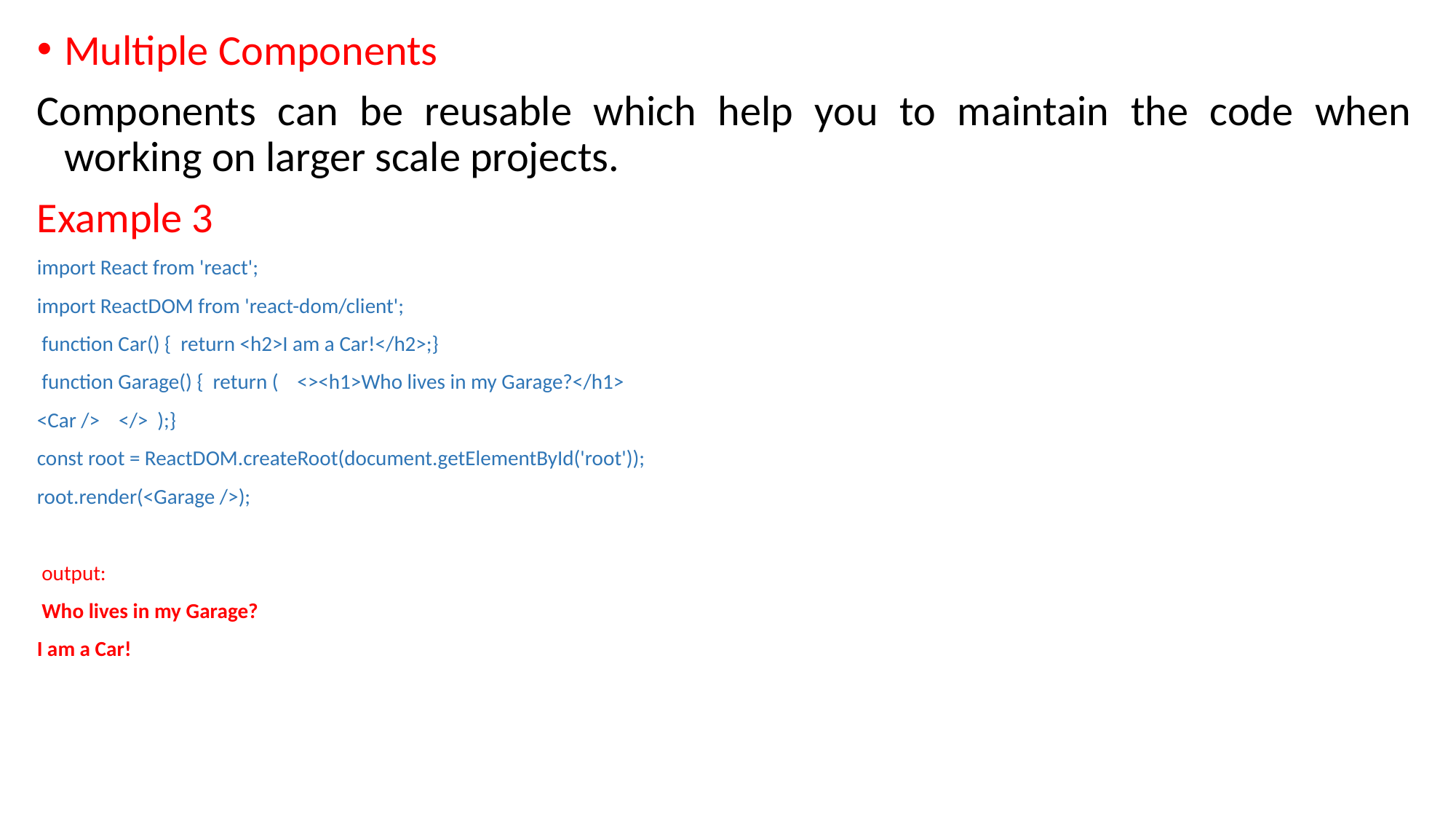

Multiple Components
Components can be reusable which help you to maintain the code when working on larger scale projects.
Example 3
import React from 'react';
import ReactDOM from 'react-dom/client';
 function Car() {  return <h2>I am a Car!</h2>;}
 function Garage() {  return (    <><h1>Who lives in my Garage?</h1>
<Car />    </>  );}
const root = ReactDOM.createRoot(document.getElementById('root'));
root.render(<Garage />);

 output:
 Who lives in my Garage?
I am a Car!